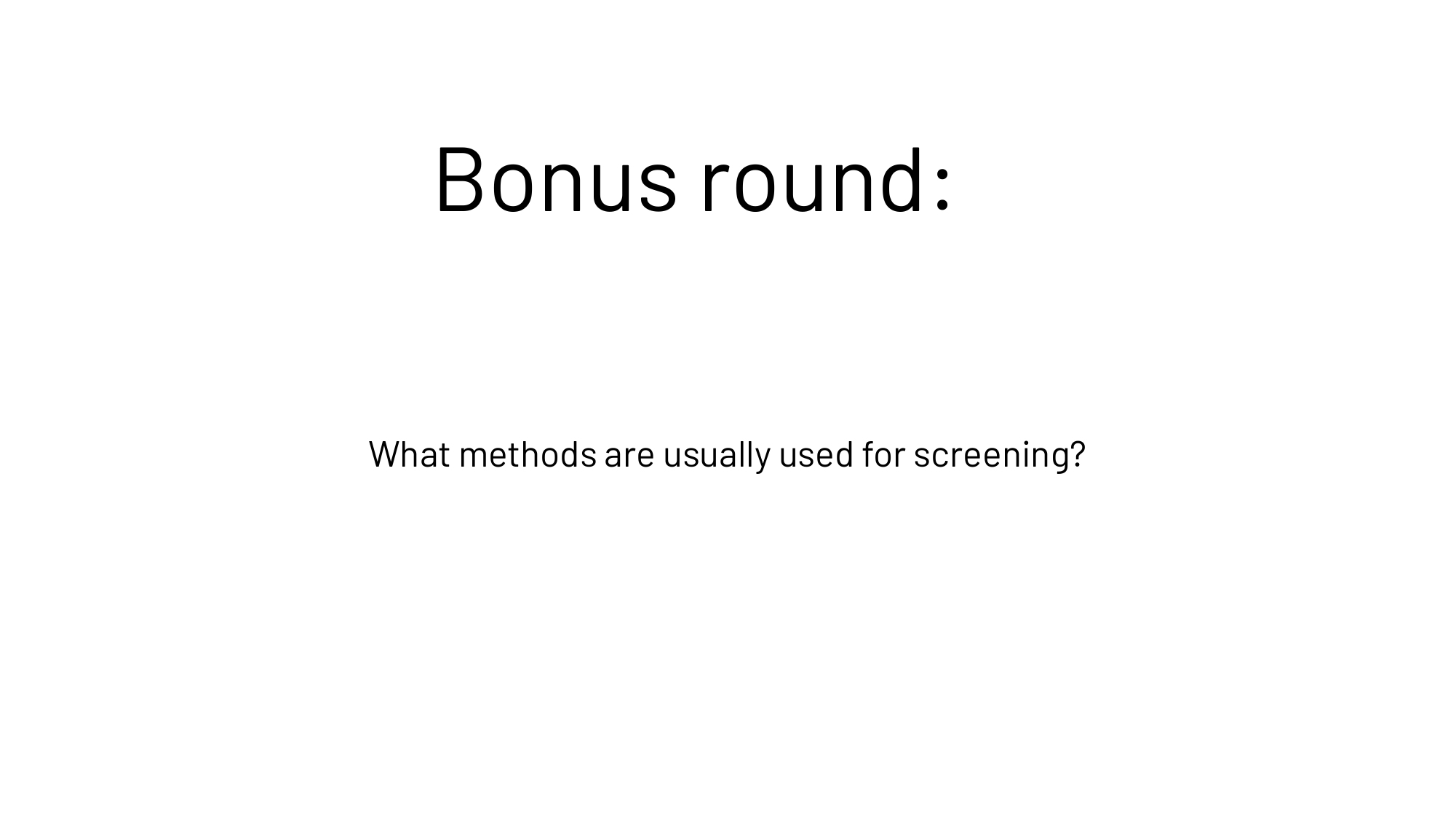

# Bonus round:
What methods are usually used for screening?